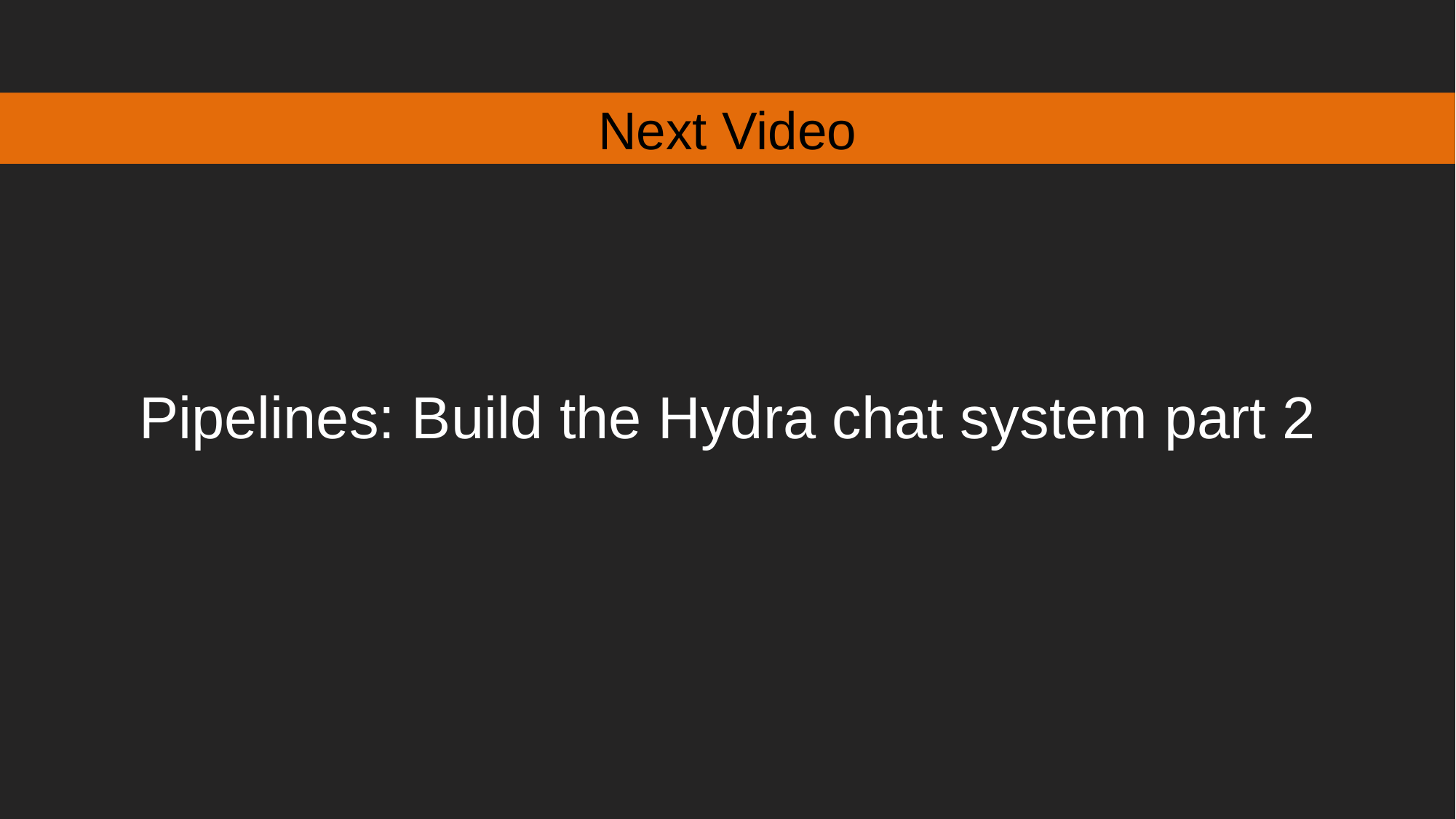

Next Video
Pipelines: Build the Hydra chat system part 2